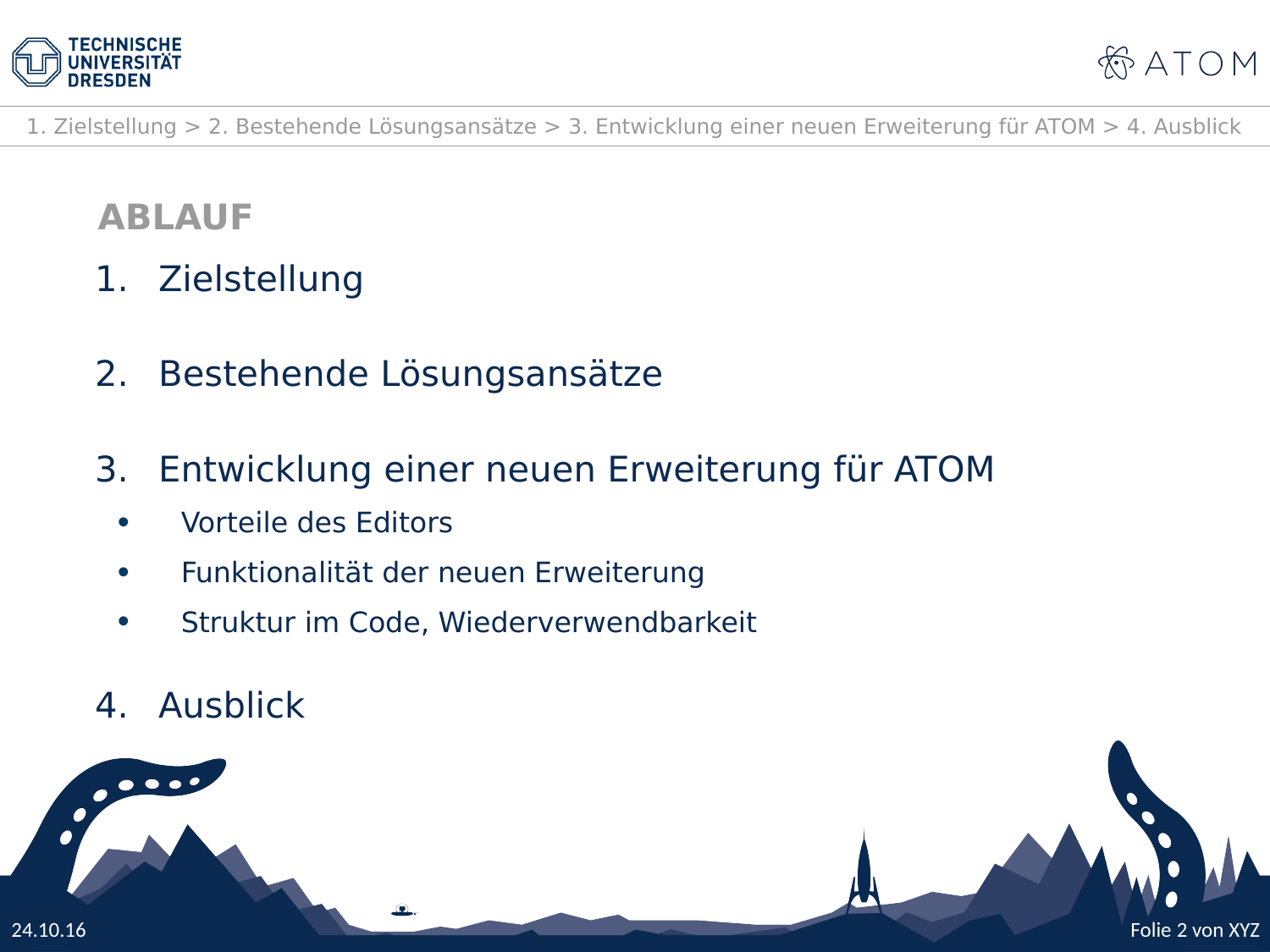

1. Zielstellung > 2. Bestehende Lösungsansätze > 3. Entwicklung einer neuen Erweiterung für ATOM > 4. Ausblick
ABLAUF
Zielstellung
Bestehende Lösungsansätze
Entwicklung einer neuen Erweiterung für ATOM
Vorteile des Editors
Funktionalität der neuen Erweiterung
Struktur im Code, Wiederverwendbarkeit
Ausblick
24.10.16
Folie 2 von XYZ